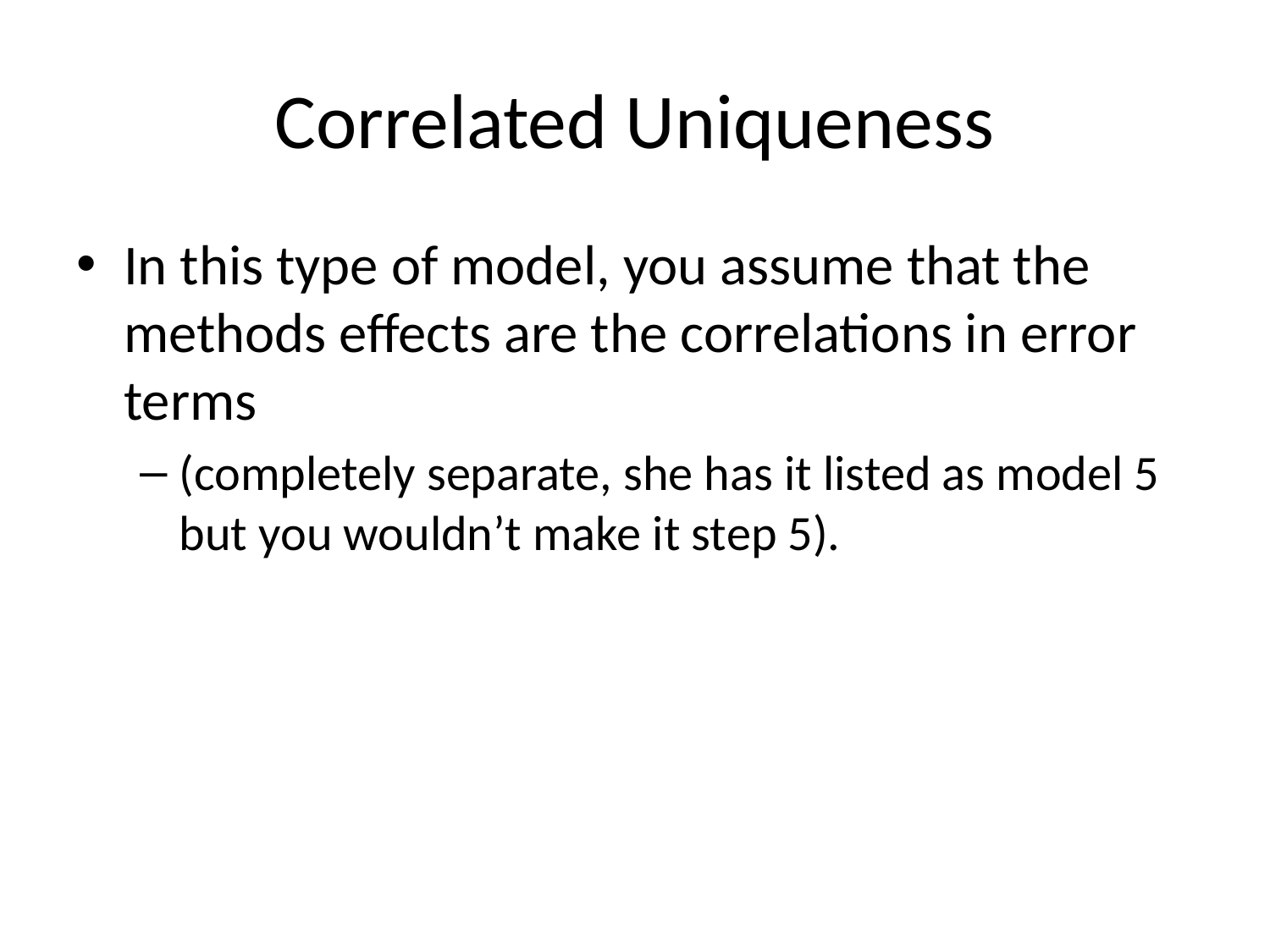

# Correlated Uniqueness
In this type of model, you assume that the methods effects are the correlations in error terms
(completely separate, she has it listed as model 5 but you wouldn’t make it step 5).